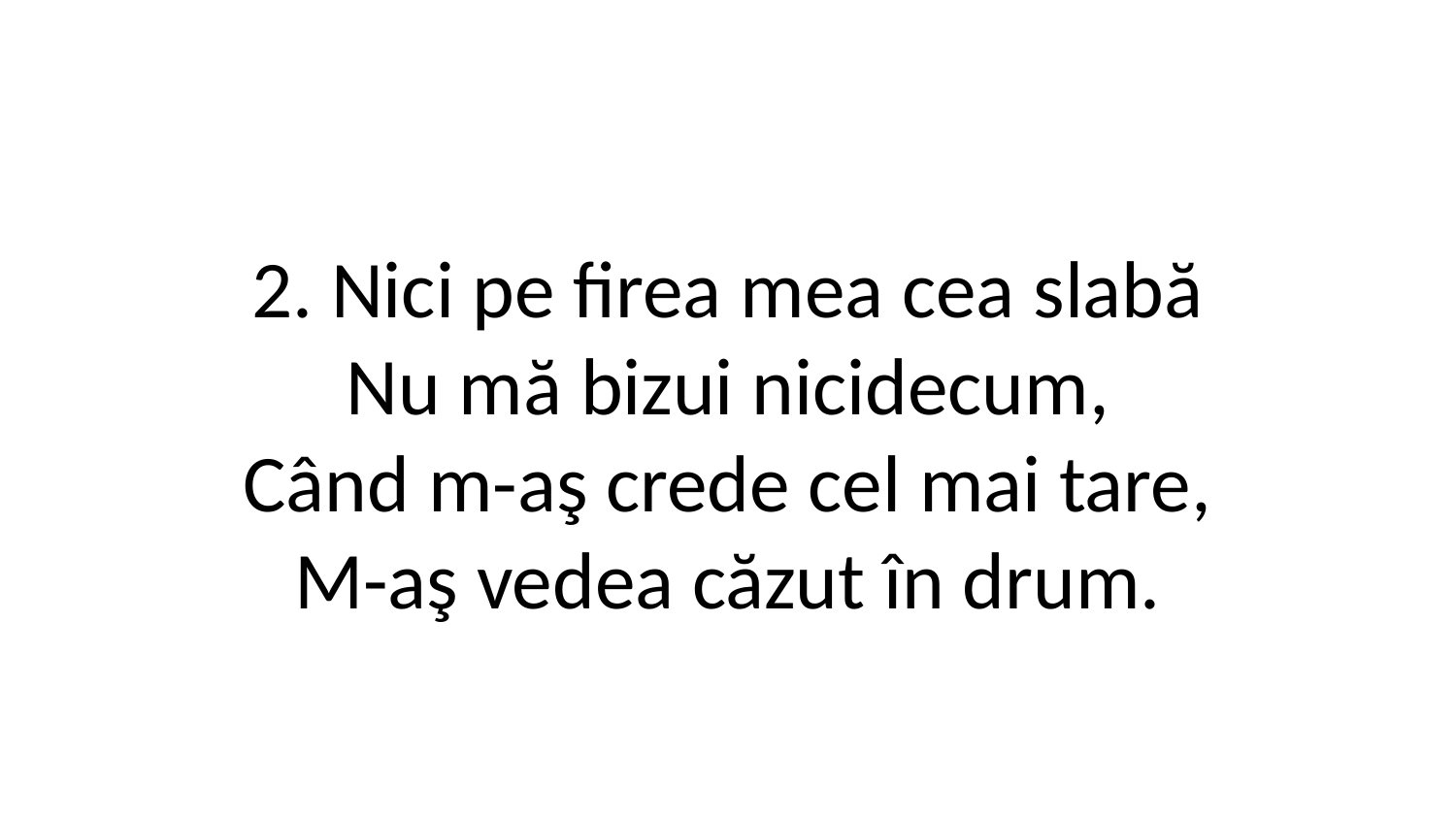

2. Nici pe firea mea cea slabă
Nu mă bizui nicidecum,
Când m-aş crede cel mai tare,
M-aş vedea căzut în drum.